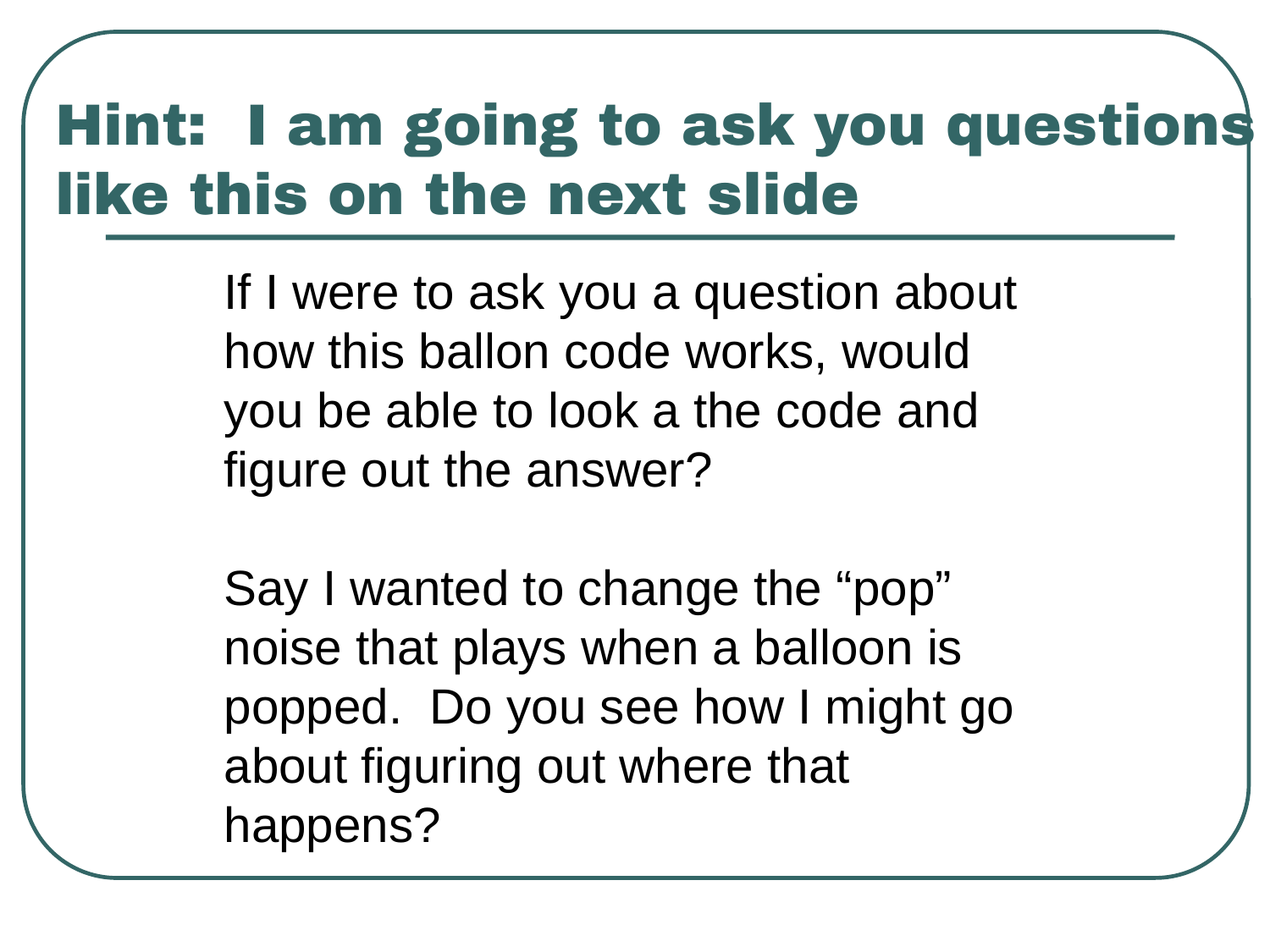

# Hint:  I am going to ask you questions like this on the next slide
If I were to ask you a question about how this ballon code works, would you be able to look a the code and figure out the answer?

Say I wanted to change the “pop” noise that plays when a balloon is popped.  Do you see how I might go about figuring out where that happens?